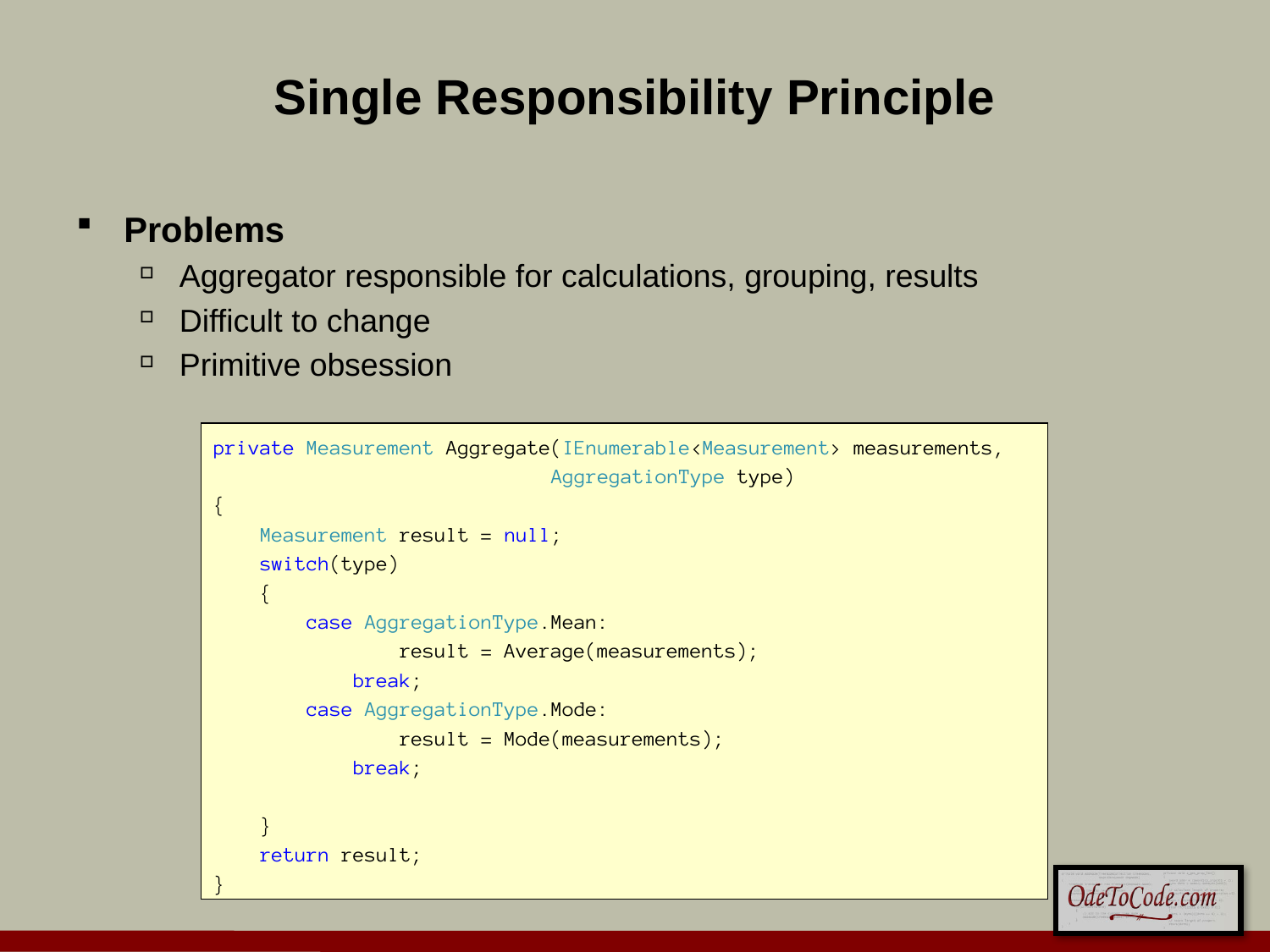

# Single Responsibility Principle
Problems
Aggregator responsible for calculations, grouping, results
Difficult to change
Primitive obsession
private Measurement Aggregate(IEnumerable<Measurement> measurements,
                             AggregationType type)
{
    Measurement result = null;
    switch(type)
    {
        case AggregationType.Mean:
                result = Average(measurements);
            break;
        case AggregationType.Mode:
                result = Mode(measurements);
            break;

    }
    return result;
}